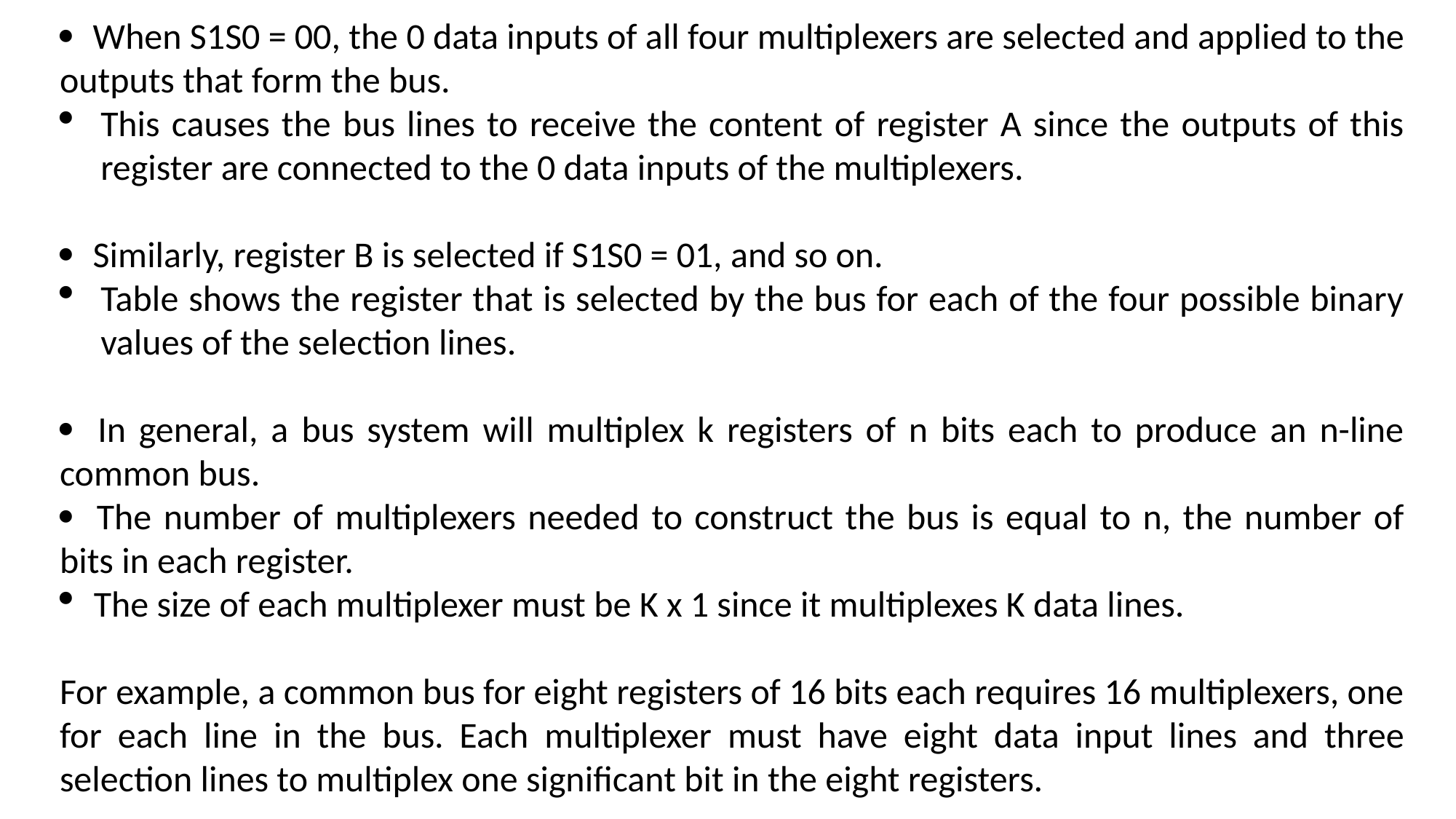

• When S1S0 = 00, the 0 data inputs of all four multiplexers are selected and applied to the outputs that form the bus.
This causes the bus lines to receive the content of register A since the outputs of this register are connected to the 0 data inputs of the multiplexers.

• Similarly, register B is selected if S1S0 = 01, and so on.
Table shows the register that is selected by the bus for each of the four possible binary values of the selection lines.

• In general, a bus system will multiplex k registers of n bits each to produce an n-line common bus.
• The number of multiplexers needed to construct the bus is equal to n, the number of bits in each register.
The size of each multiplexer must be K x 1 since it multiplexes K data lines.

For example, a common bus for eight registers of 16 bits each requires 16 multiplexers, one for each line in the bus. Each multiplexer must have eight data input lines and three selection lines to multiplex one significant bit in the eight registers.